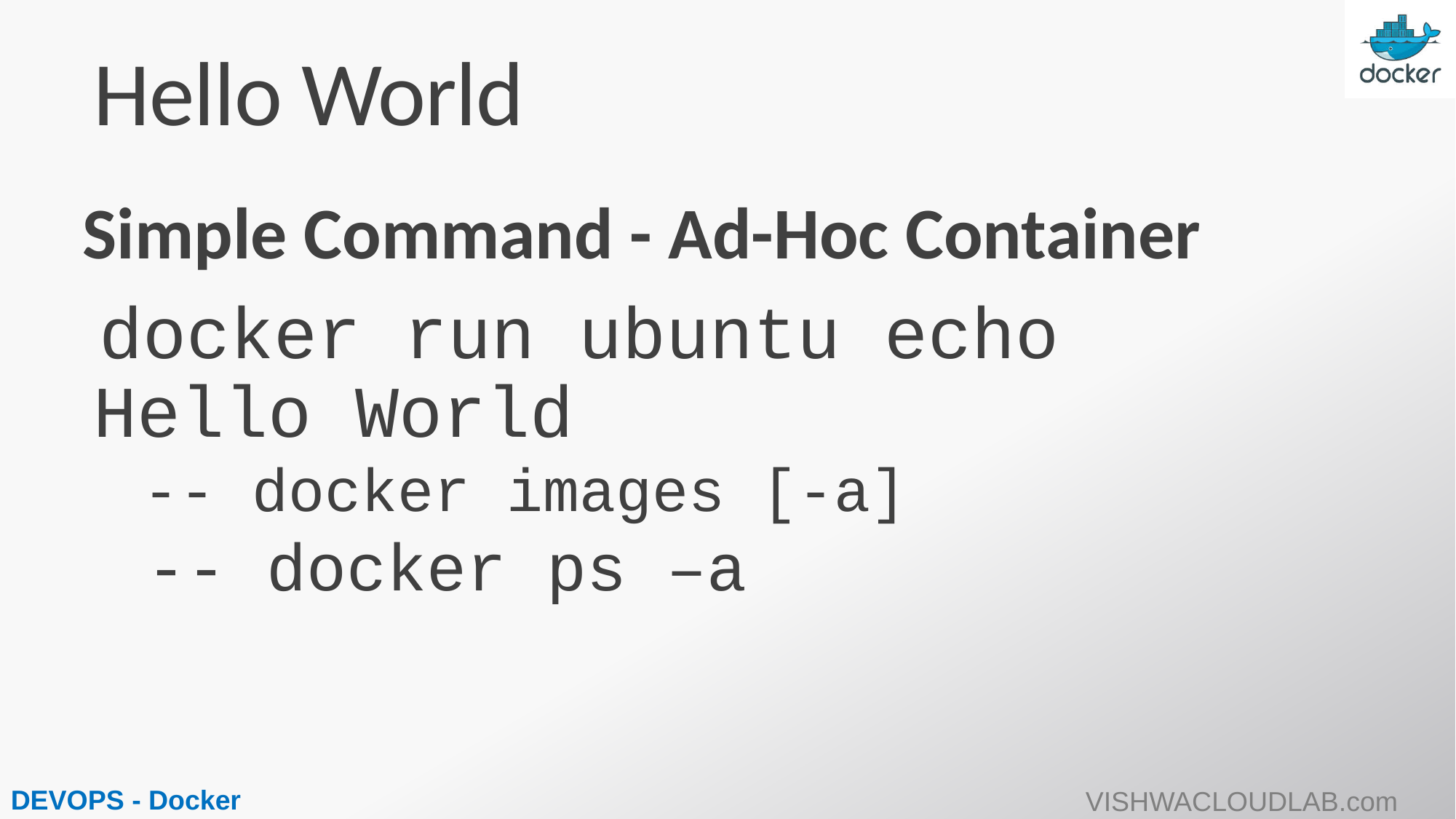

# Hello World
Simple Command - Ad-Hoc Container
docker run ubuntu echo Hello World
 -- docker images [-a]
 -- docker ps –a